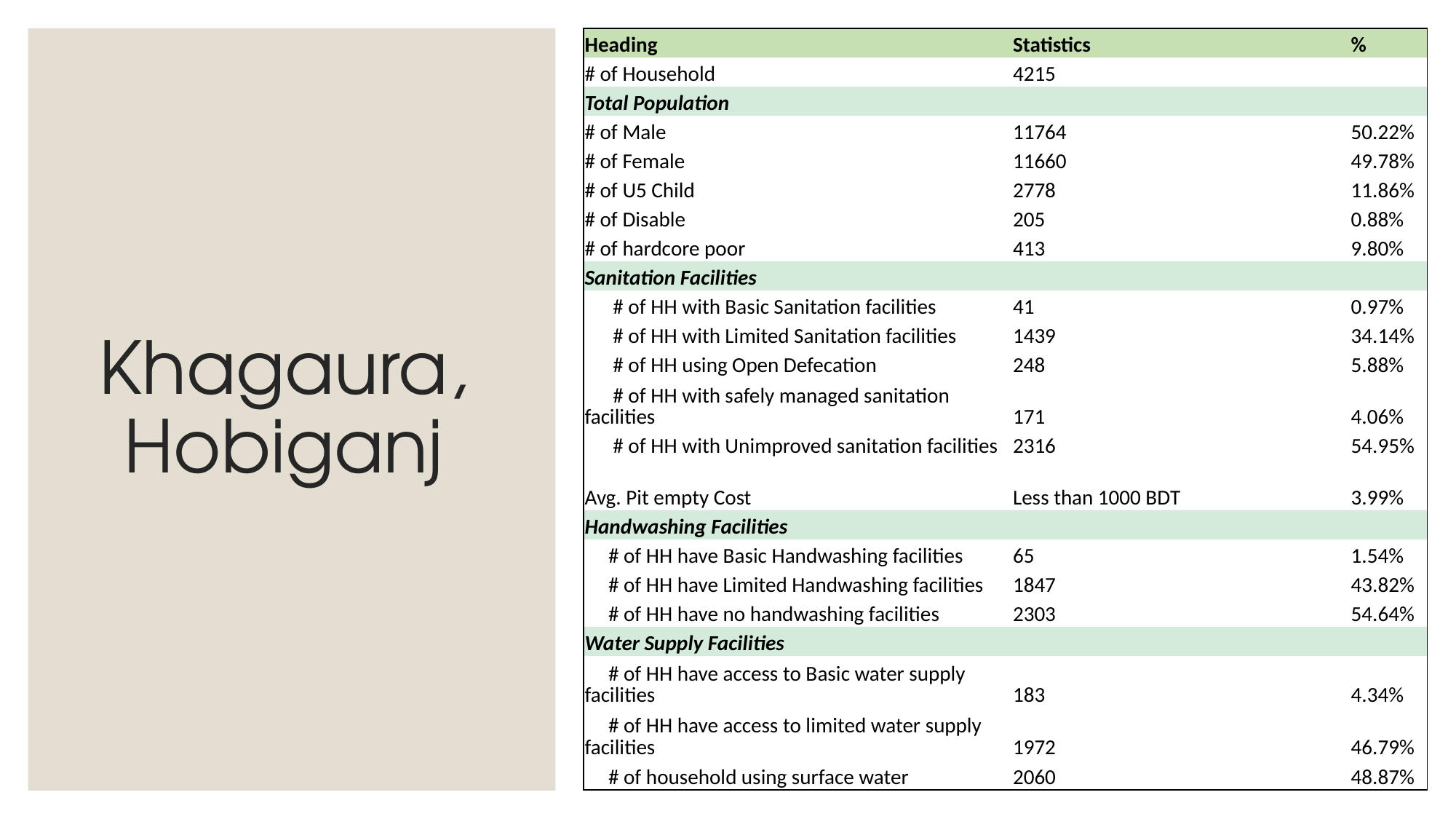

| Heading | Statistics | % |
| --- | --- | --- |
| # of Household | 4215 |  |
| Total Population |  |  |
| # of Male | 11764 | 50.22% |
| # of Female | 11660 | 49.78% |
| # of U5 Child | 2778 | 11.86% |
| # of Disable | 205 | 0.88% |
| # of hardcore poor | 413 | 9.80% |
| Sanitation Facilities |  |  |
| # of HH with Basic Sanitation facilities | 41 | 0.97% |
| # of HH with Limited Sanitation facilities | 1439 | 34.14% |
| # of HH using Open Defecation | 248 | 5.88% |
| # of HH with safely managed sanitation facilities | 171 | 4.06% |
| # of HH with Unimproved sanitation facilities | 2316 | 54.95% |
| Avg. Pit empty Cost | Less than 1000 BDT | 3.99% |
| Handwashing Facilities |  |  |
| # of HH have Basic Handwashing facilities | 65 | 1.54% |
| # of HH have Limited Handwashing facilities | 1847 | 43.82% |
| # of HH have no handwashing facilities | 2303 | 54.64% |
| Water Supply Facilities |  |  |
| # of HH have access to Basic water supply facilities | 183 | 4.34% |
| # of HH have access to limited water supply facilities | 1972 | 46.79% |
| # of household using surface water | 2060 | 48.87% |
# Khagaura, Hobiganj